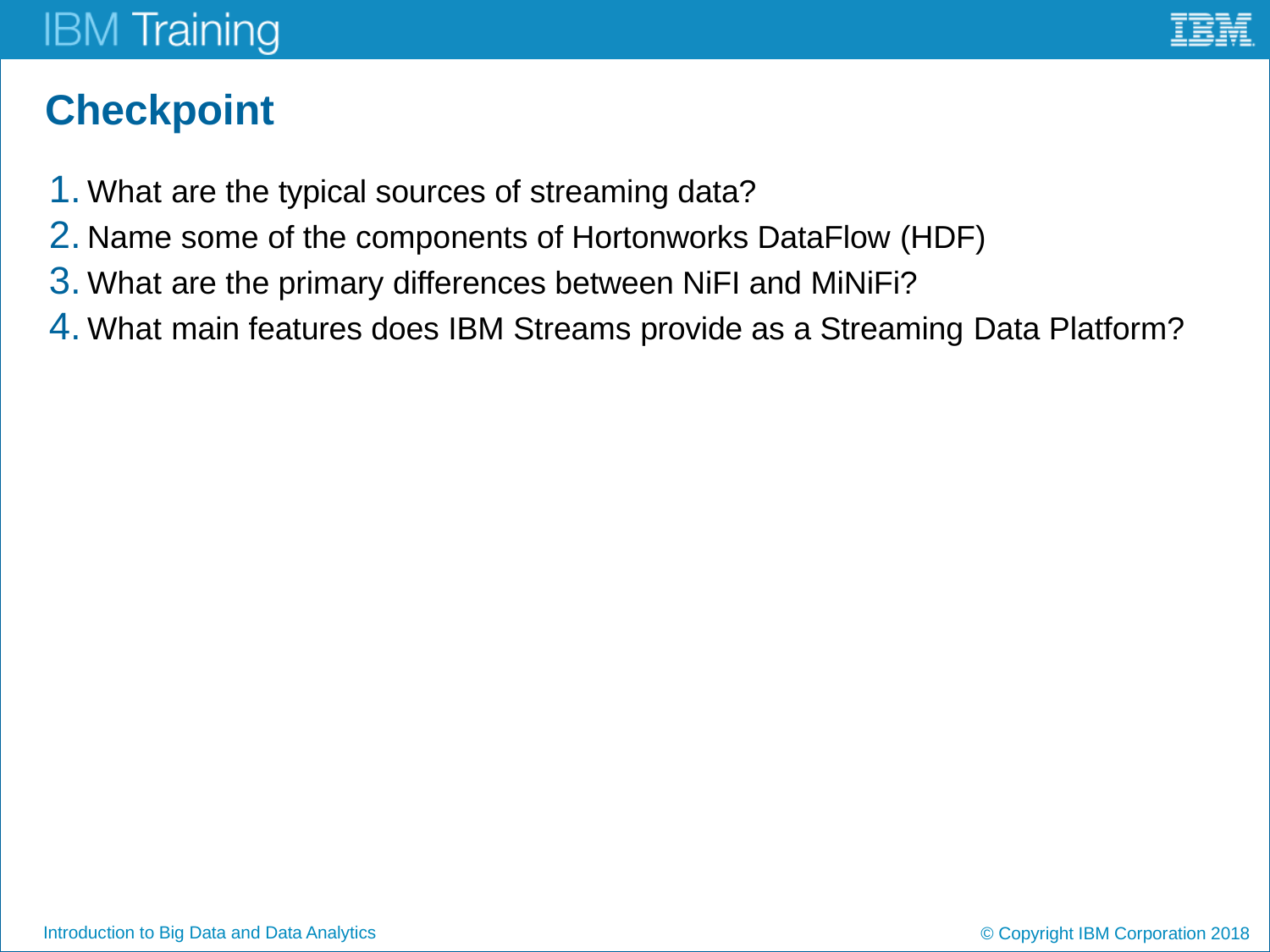

# Checkpoint
What are the typical sources of streaming data?
Name some of the components of Hortonworks DataFlow (HDF)
What are the primary differences between NiFI and MiNiFi?
What main features does IBM Streams provide as a Streaming Data Platform?